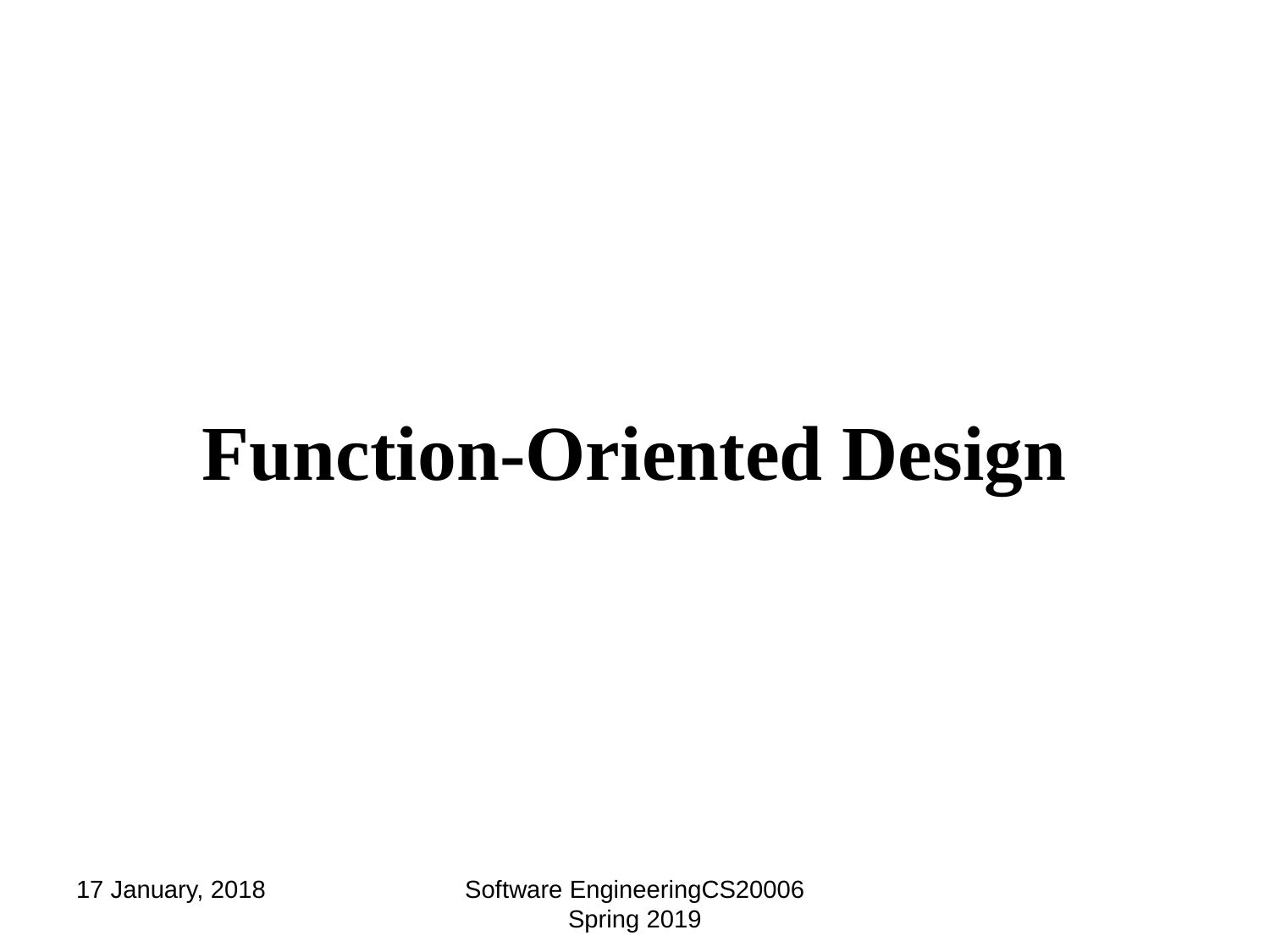

# Function-Oriented Design
17 January, 2018
Software EngineeringCS20006 Spring 2019